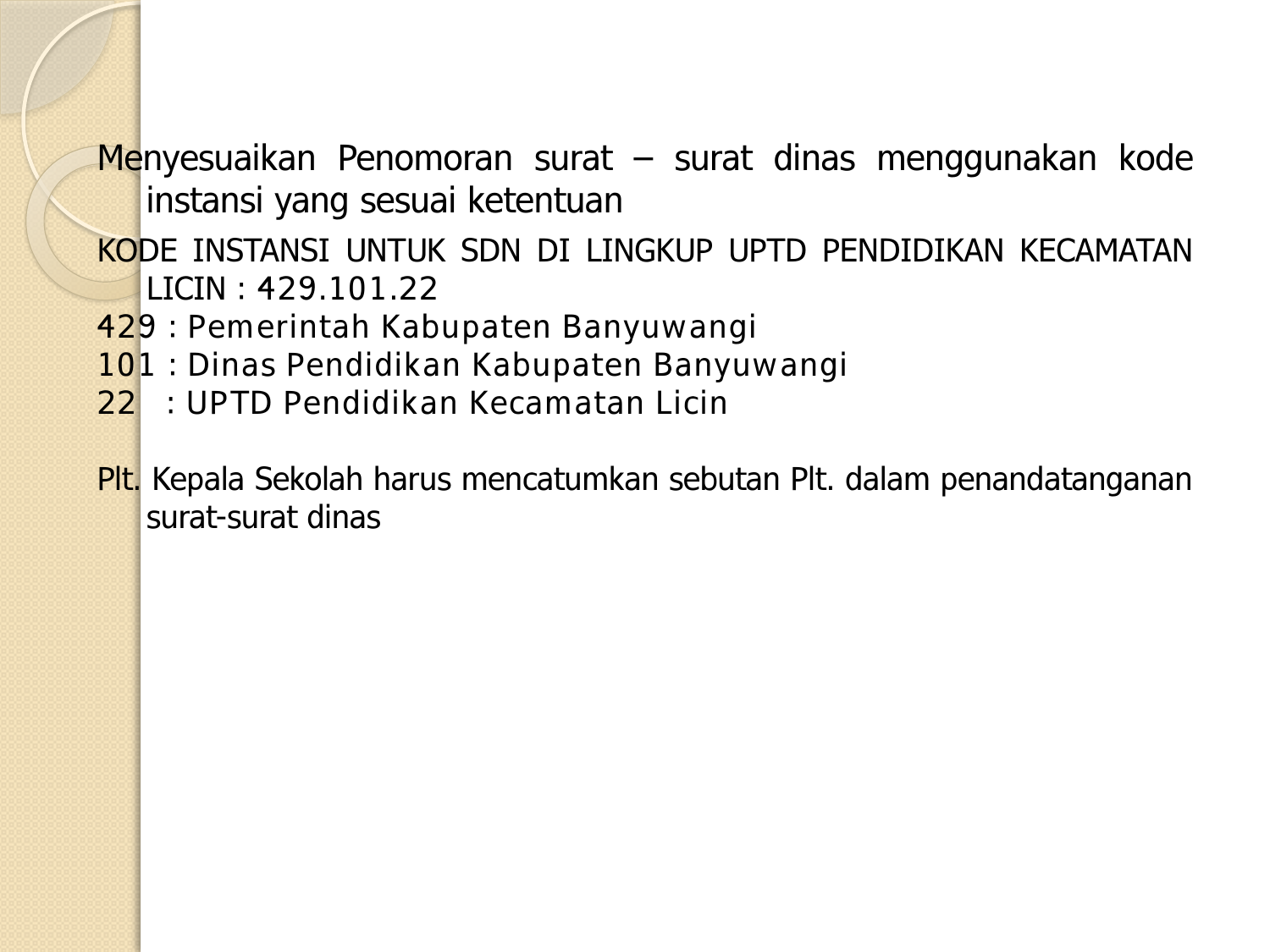

Menyesuaikan Penomoran surat – surat dinas menggunakan kode instansi yang sesuai ketentuan
KODE INSTANSI UNTUK SDN DI LINGKUP UPTD PENDIDIKAN KECAMATAN LICIN : 429.101.22
429 : Pemerintah Kabupaten Banyuwangi
101 : Dinas Pendidikan Kabupaten Banyuwangi
22   : UPTD Pendidikan Kecamatan Licin

Plt. Kepala Sekolah harus mencatumkan sebutan Plt. dalam penandatanganan surat-surat dinas